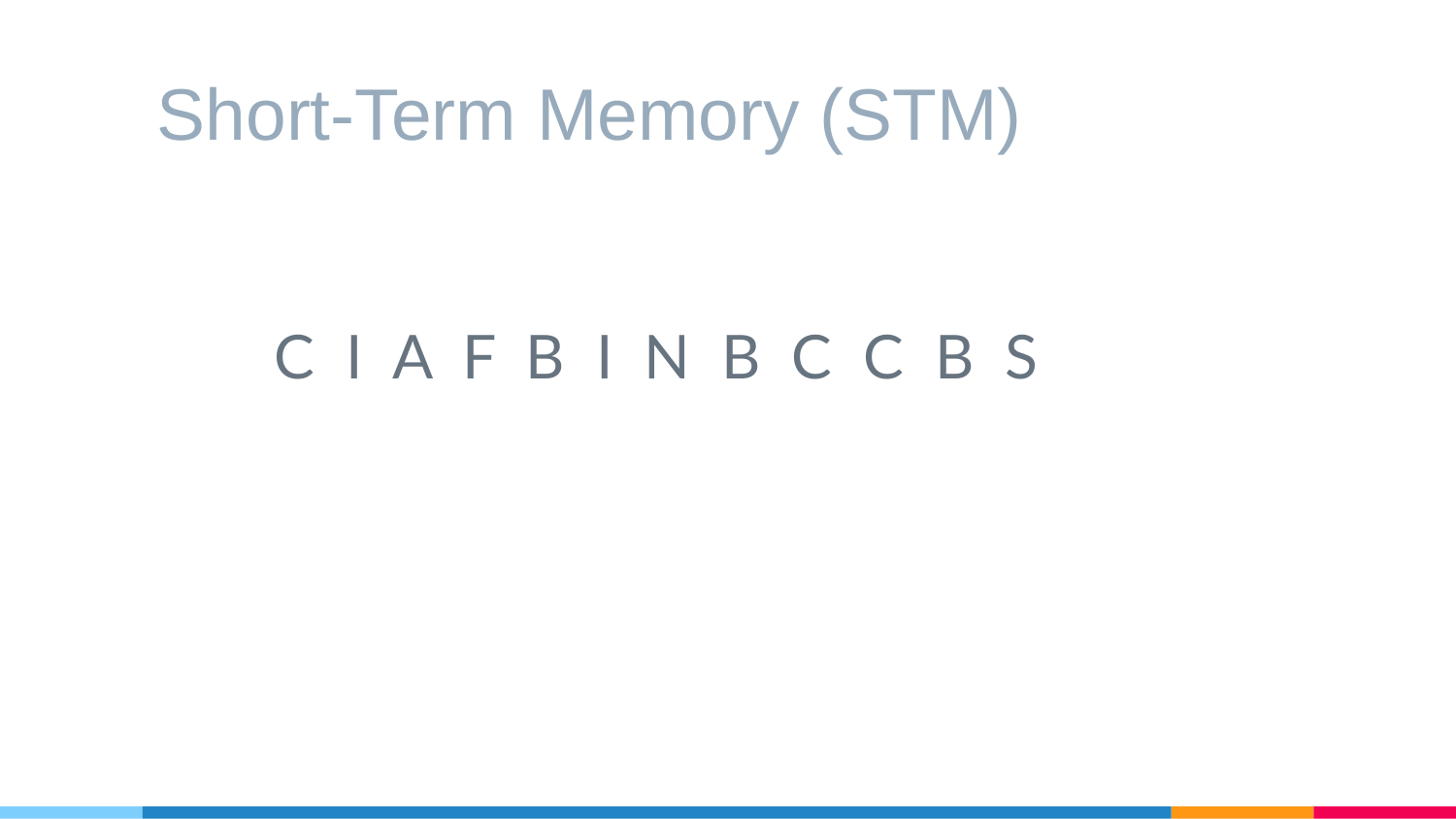

# Short-Term Memory (STM)

C  I  A  F  B  I  N  B  C  C  B  S